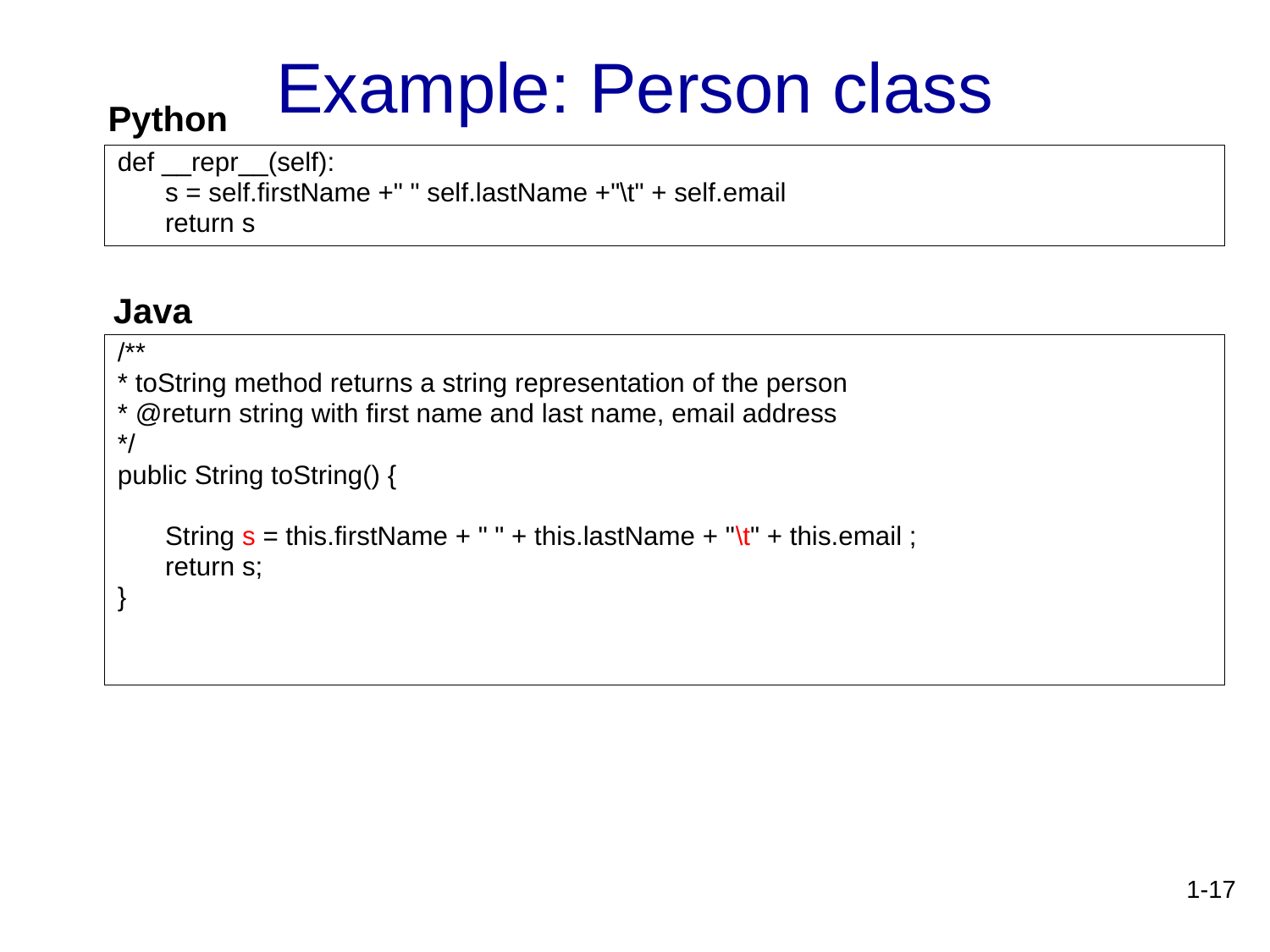

Example: Person class
Python
def __repr__(self):
	s = self.firstName +" " self.lastName +"\t" + self.email
	return s
Java
/**
* toString method returns a string representation of the person
* @return string with first name and last name, email address
*/
public String toString() {

	String s = this.firstName + " " + this.lastName + "\t" + this.email ;
	return s;
}
1-17